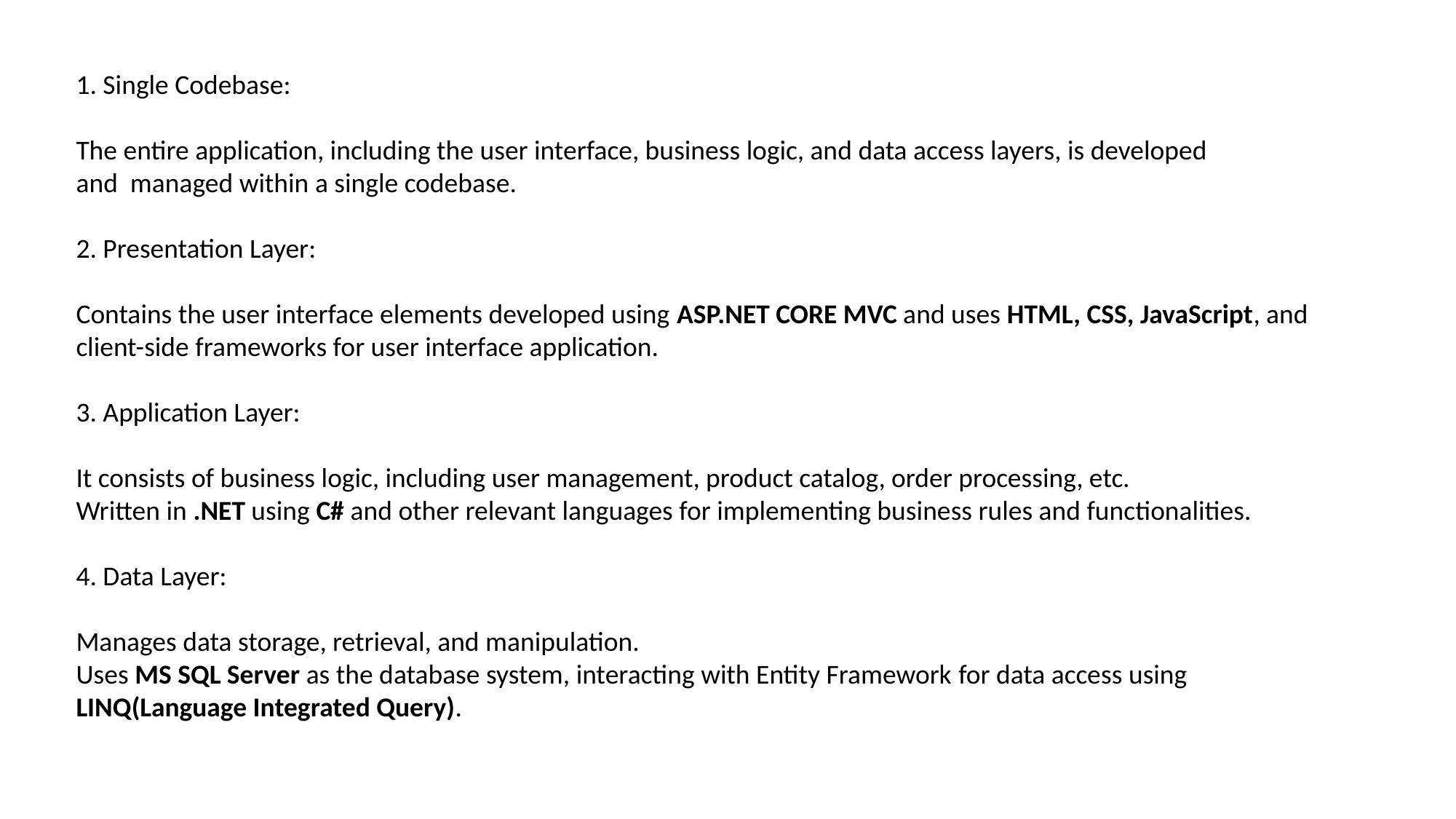

1. Single Codebase:

The entire application, including the user interface, business logic, and data access layers, is developed and  managed within a single codebase.

2. Presentation Layer:

Contains the user interface elements developed using ASP.NET CORE MVC and uses HTML, CSS, JavaScript, and client-side frameworks for user interface application.

3. Application Layer:

It consists of business logic, including user management, product catalog, order processing, etc.
Written in .NET using C# and other relevant languages for implementing business rules and functionalities.

4. Data Layer:

Manages data storage, retrieval, and manipulation.
Uses MS SQL Server as the database system, interacting with Entity Framework for data access using LINQ(Language Integrated Query).